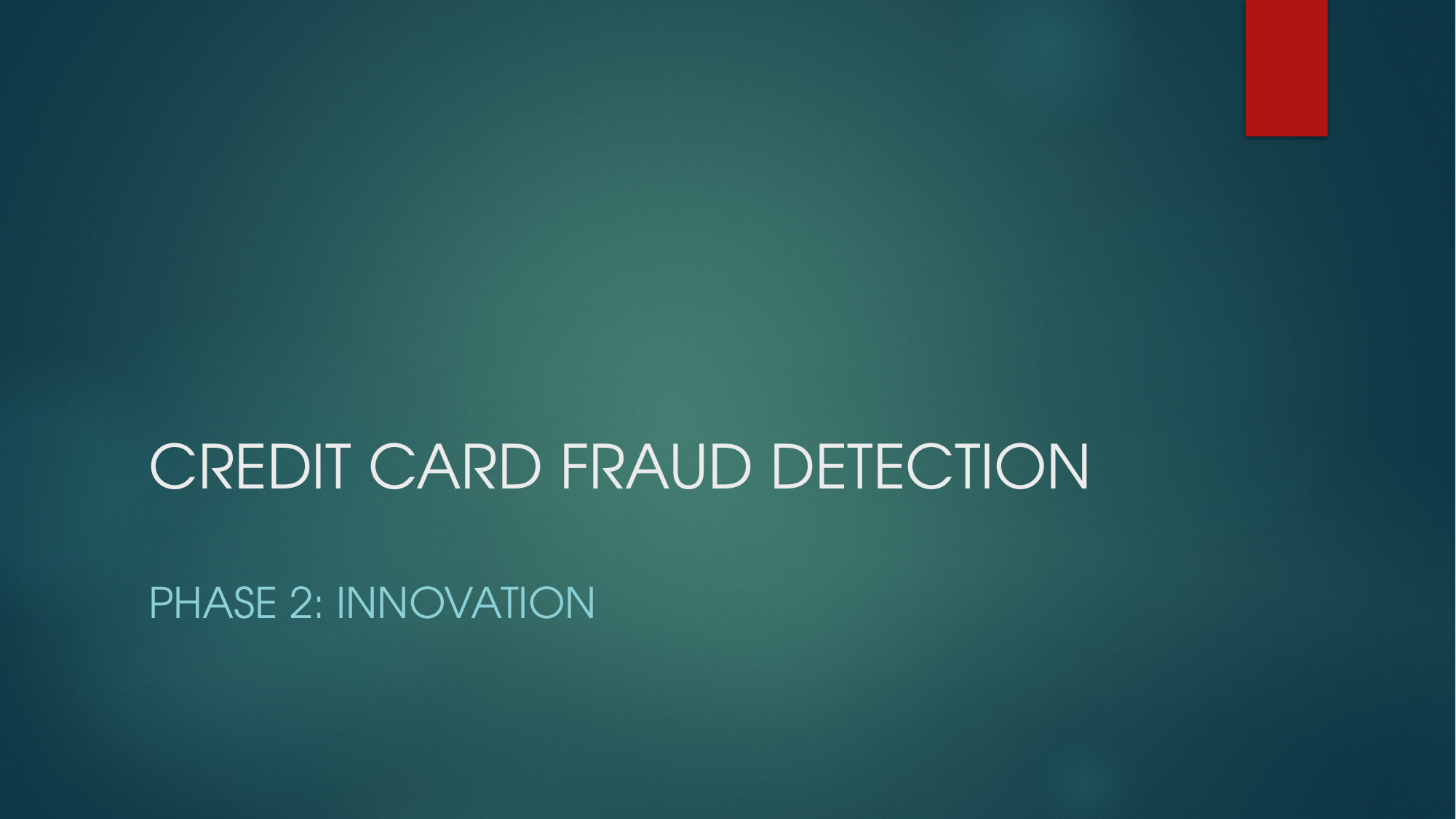

# CREDIT CARD FRAUD DETECTION
Phase 2: INNOVATION